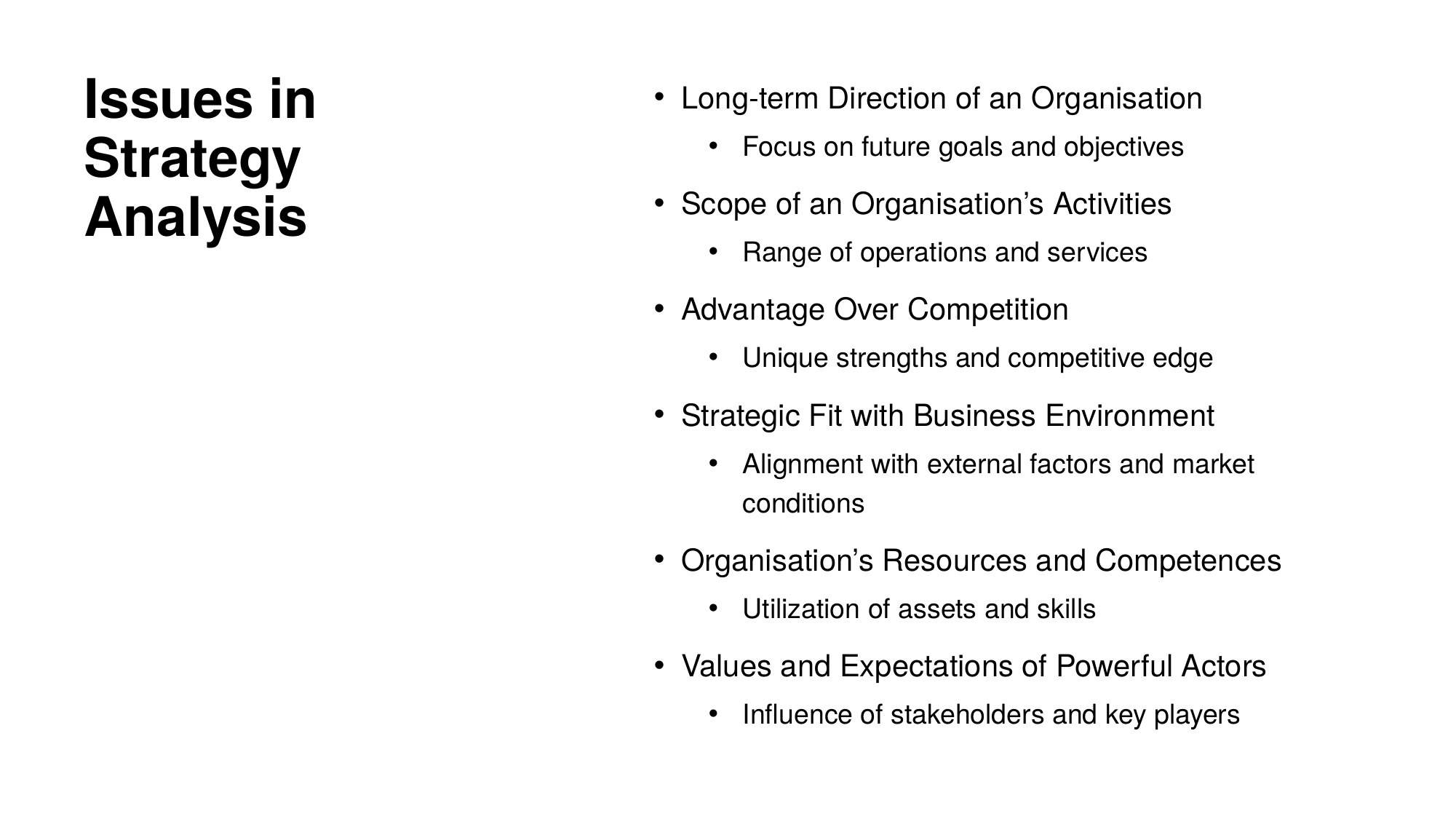

# Issues in Strategy Analysis
Long-term Direction of an Organisation
Focus on future goals and objectives
Scope of an Organisation’s Activities
Range of operations and services
Advantage Over Competition
Unique strengths and competitive edge
Strategic Fit with Business Environment
Alignment with external factors and market conditions
Organisation’s Resources and Competences
Utilization of assets and skills
Values and Expectations of Powerful Actors
Influence of stakeholders and key players